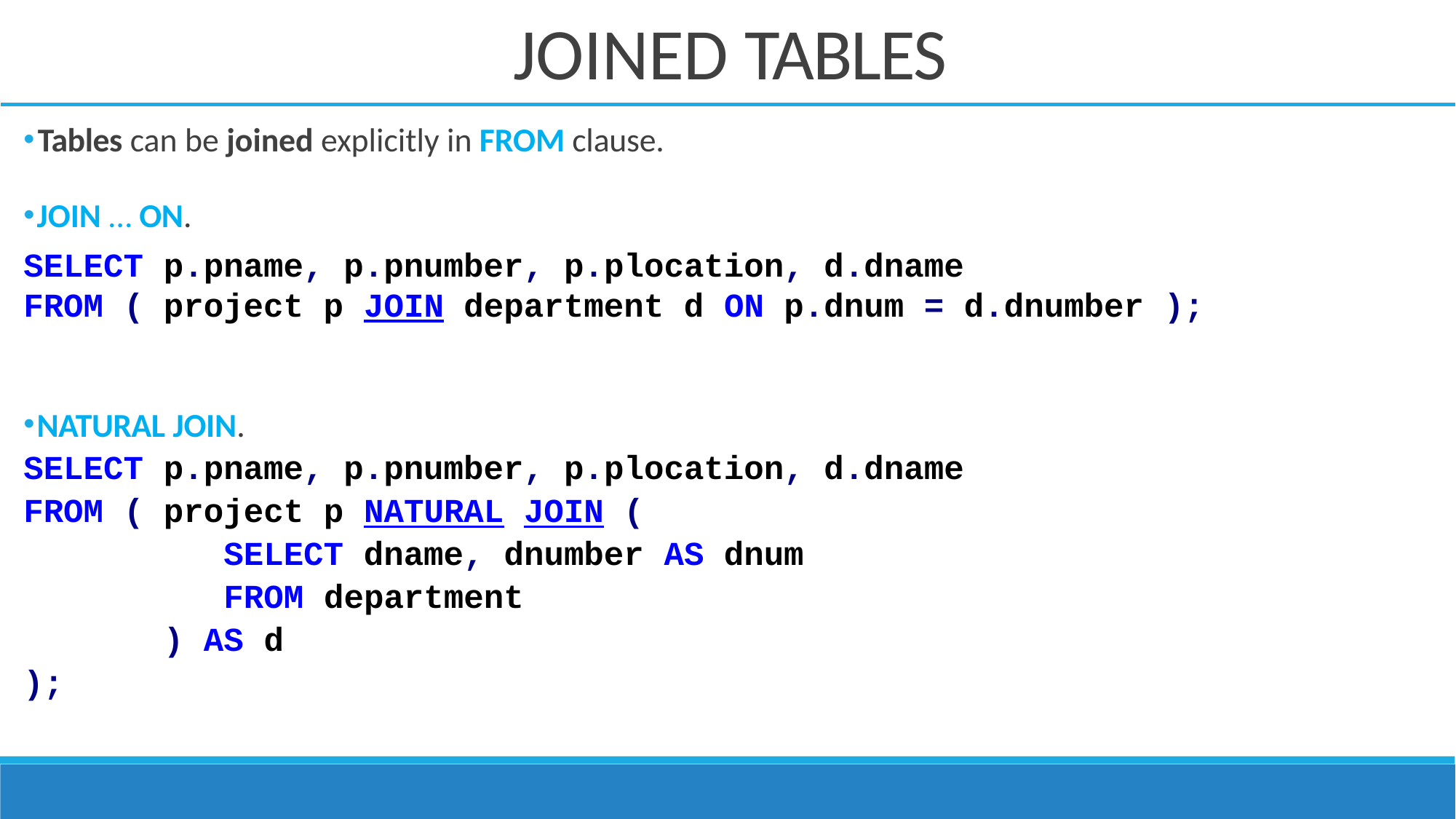

# JOINED TABLES
Tables can be joined explicitly in FROM clause.
JOIN … ON.
SELECT p.pname, p.pnumber, p.plocation, d.dname
FROM ( project p JOIN department d ON p.dnum = d.dnumber );

NATURAL JOIN.
SELECT p.pname, p.pnumber, p.plocation, d.dname
FROM ( project p NATURAL JOIN (
          SELECT dname, dnumber AS dnum
          FROM department
       ) AS d
);